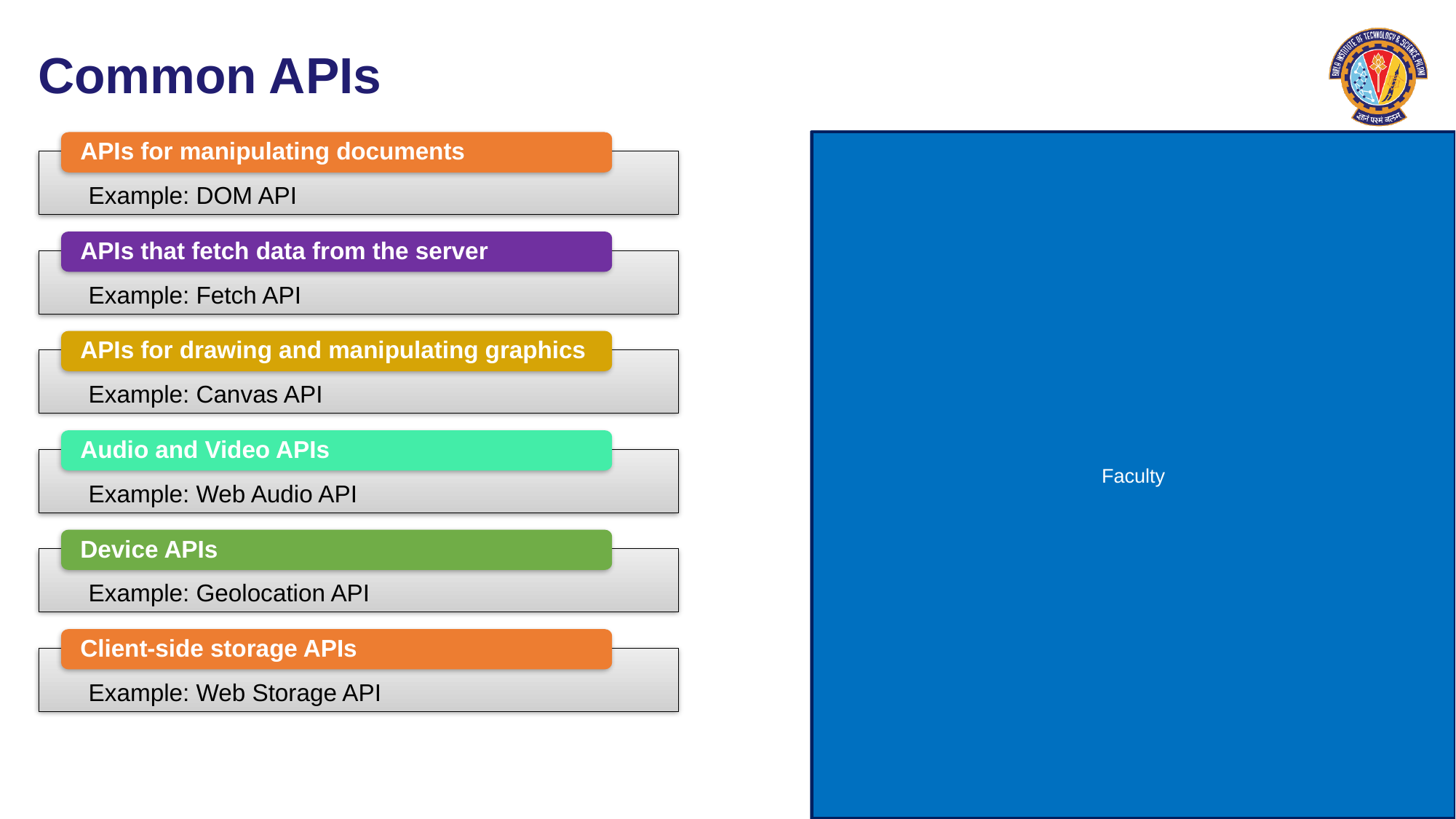

# Common APIs
APIs for manipulating documents
Example: DOM API
APIs that fetch data from the server
Example: Fetch API
APIs for drawing and manipulating graphics
Example: Canvas API
Audio and Video APIs
Example: Web Audio API
Device APIs
Example: Geolocation API
Client-side storage APIs
Example: Web Storage API